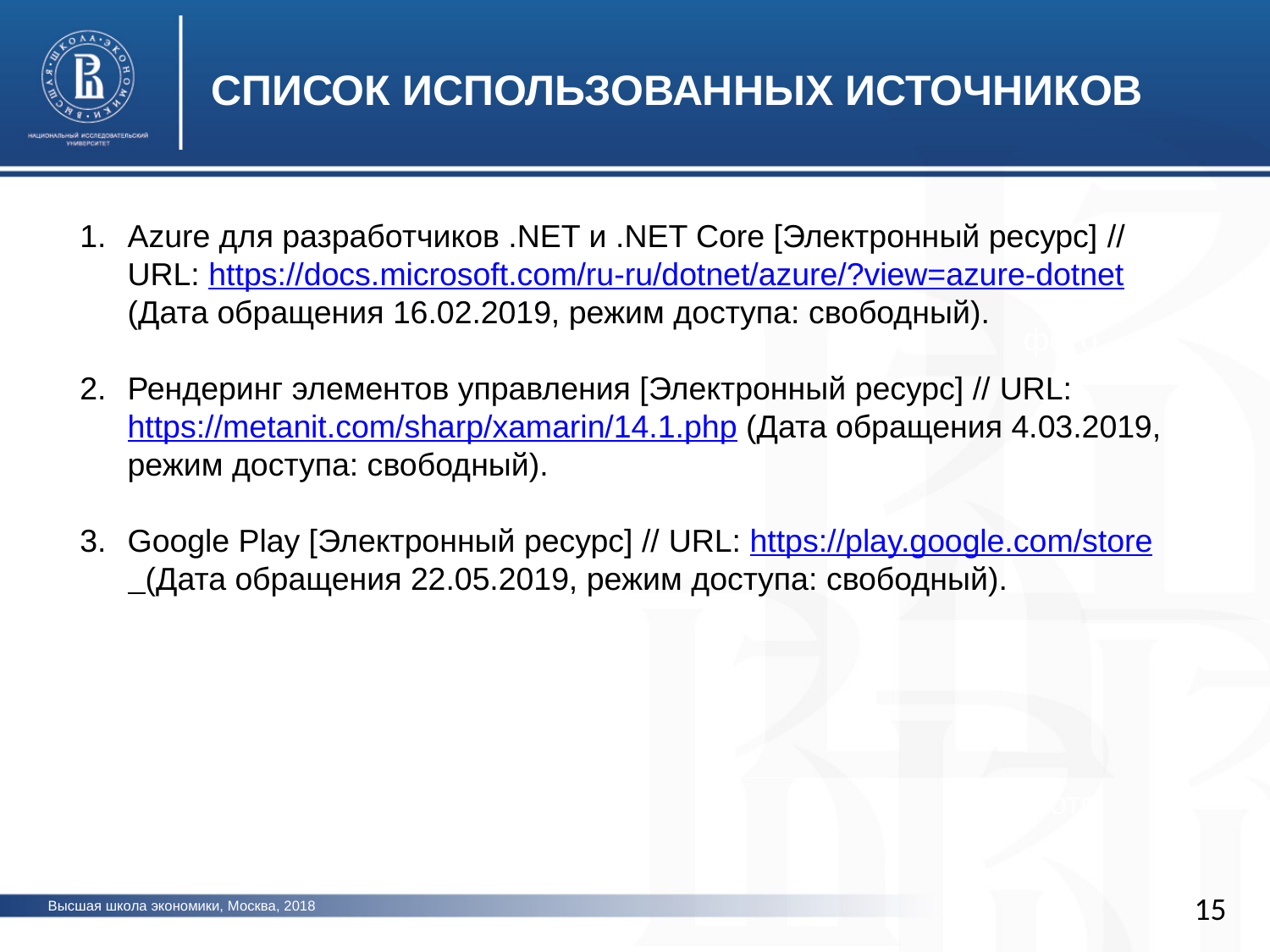

СПИСОК ИСПОЛЬЗОВАННЫХ ИСТОЧНИКОВ
Azure для разработчиков .NET и .NET Core [Электронный ресурс] // URL: https://docs.microsoft.com/ru-ru/dotnet/azure/?view=azure-dotnet (Дата обращения 16.02.2019, режим доступа: свободный).

Рендеринг элементов управления [Электронный ресурс] // URL: https://metanit.com/sharp/xamarin/14.1.php (Дата обращения 4.03.2019, режим доступа: свободный).

Google Play [Электронный ресурс] // URL: https://play.google.com/store   (Дата обращения 22.05.2019, режим доступа: свободный).
фото
фото
15
Высшая школа экономики, Москва, 2018